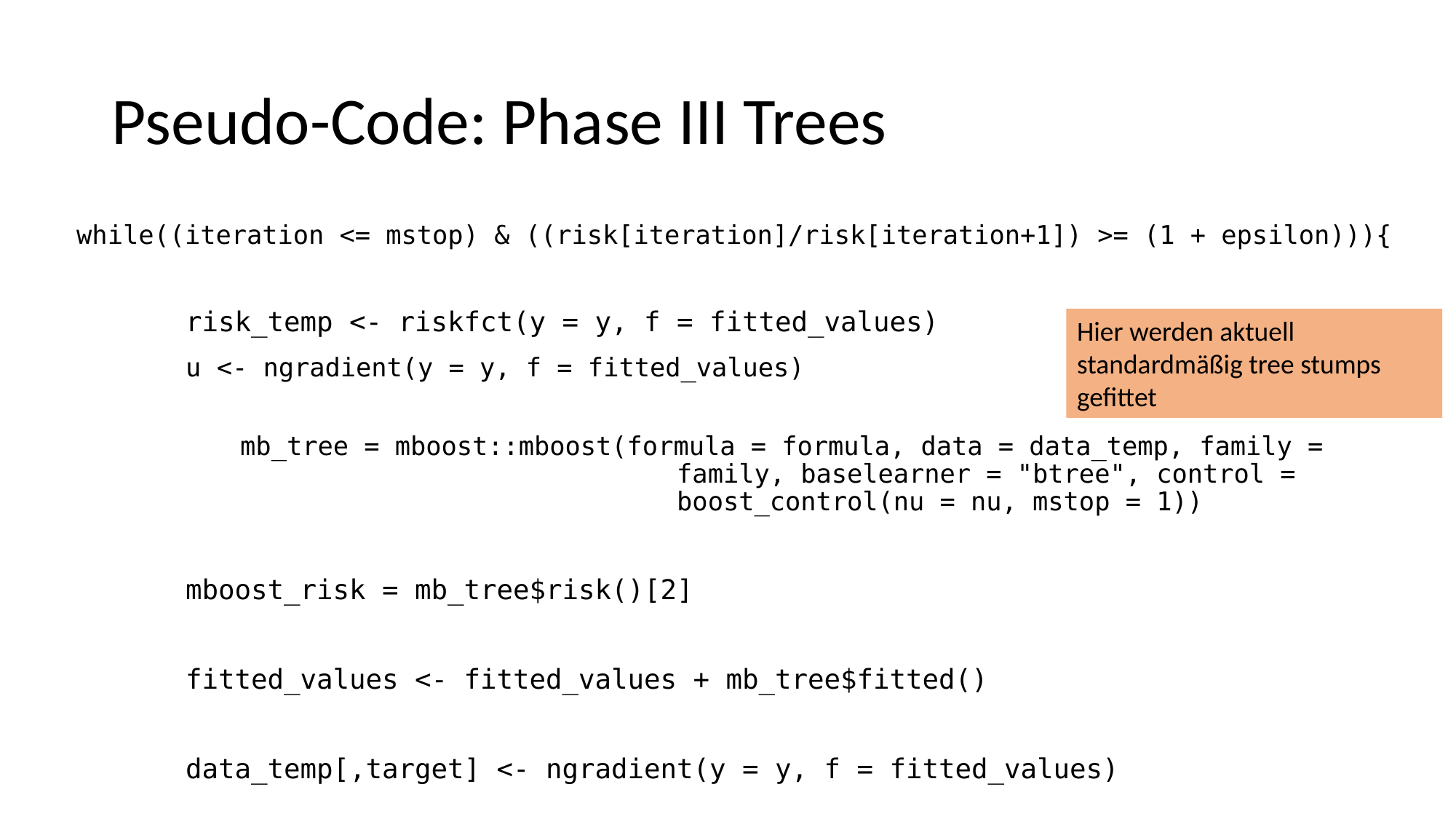

# Pseudo-Code: Phase III Trees
while((iteration <= mstop) & ((risk[iteration]/risk[iteration+1]) >= (1 + epsilon))){

	risk_temp <- riskfct(y = y, f = fitted_values)
	u <- ngradient(y = y, f = fitted_values)

	mb_tree = mboost::mboost(formula = formula, data = data_temp, family = 						family, baselearner = "btree", control = 							boost_control(nu = nu, mstop = 1))

	mboost_risk = mb_tree$risk()[2]

	fitted_values <- fitted_values + mb_tree$fitted()

	data_temp[,target] <- ngradient(y = y, f = fitted_values)

Hier werden aktuell standardmäßig tree stumps gefittet